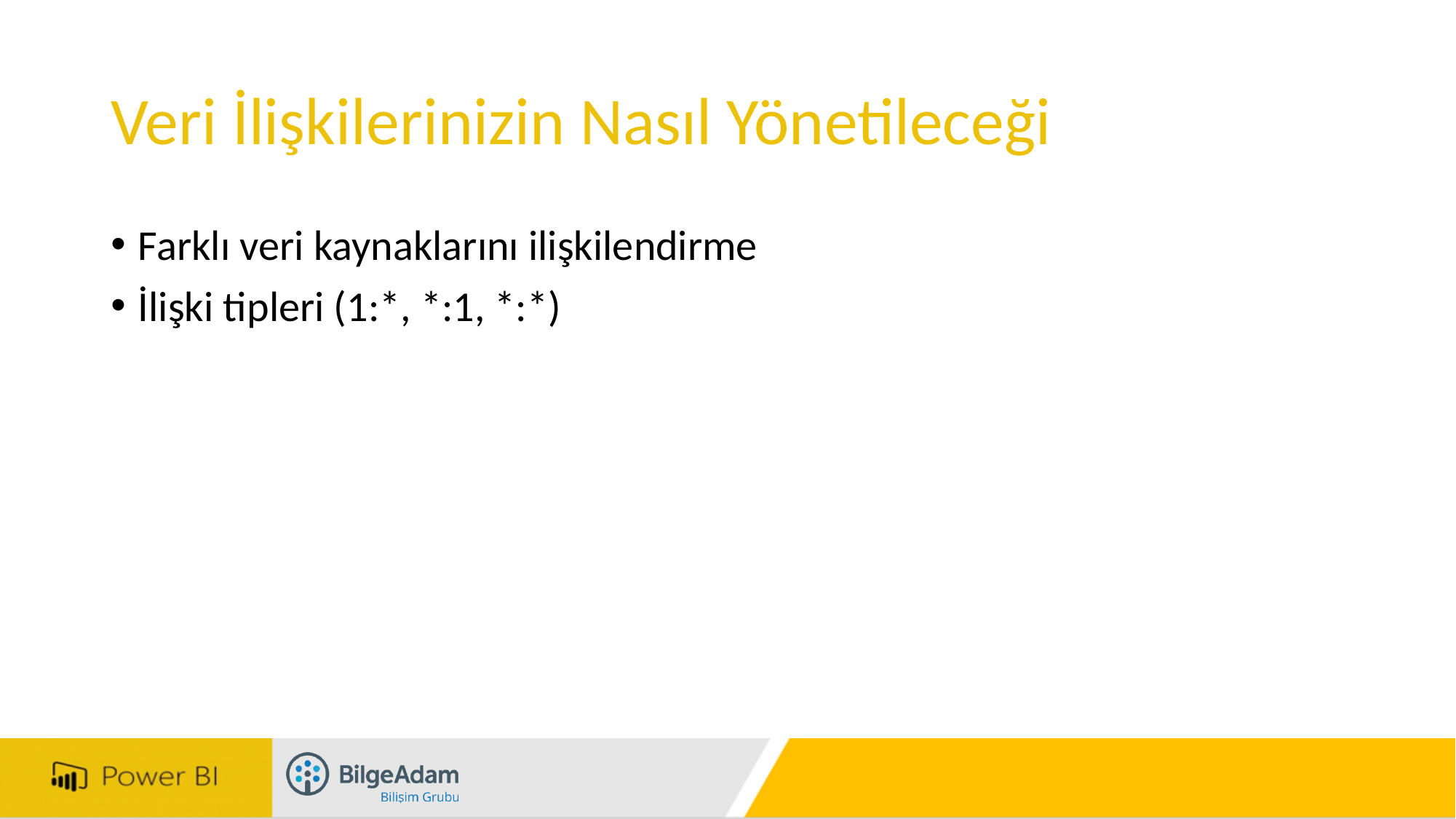

# Veri İlişkilerinizin Nasıl Yönetileceği
Farklı veri kaynaklarını ilişkilendirme
İlişki tipleri (1:*, *:1, *:*)